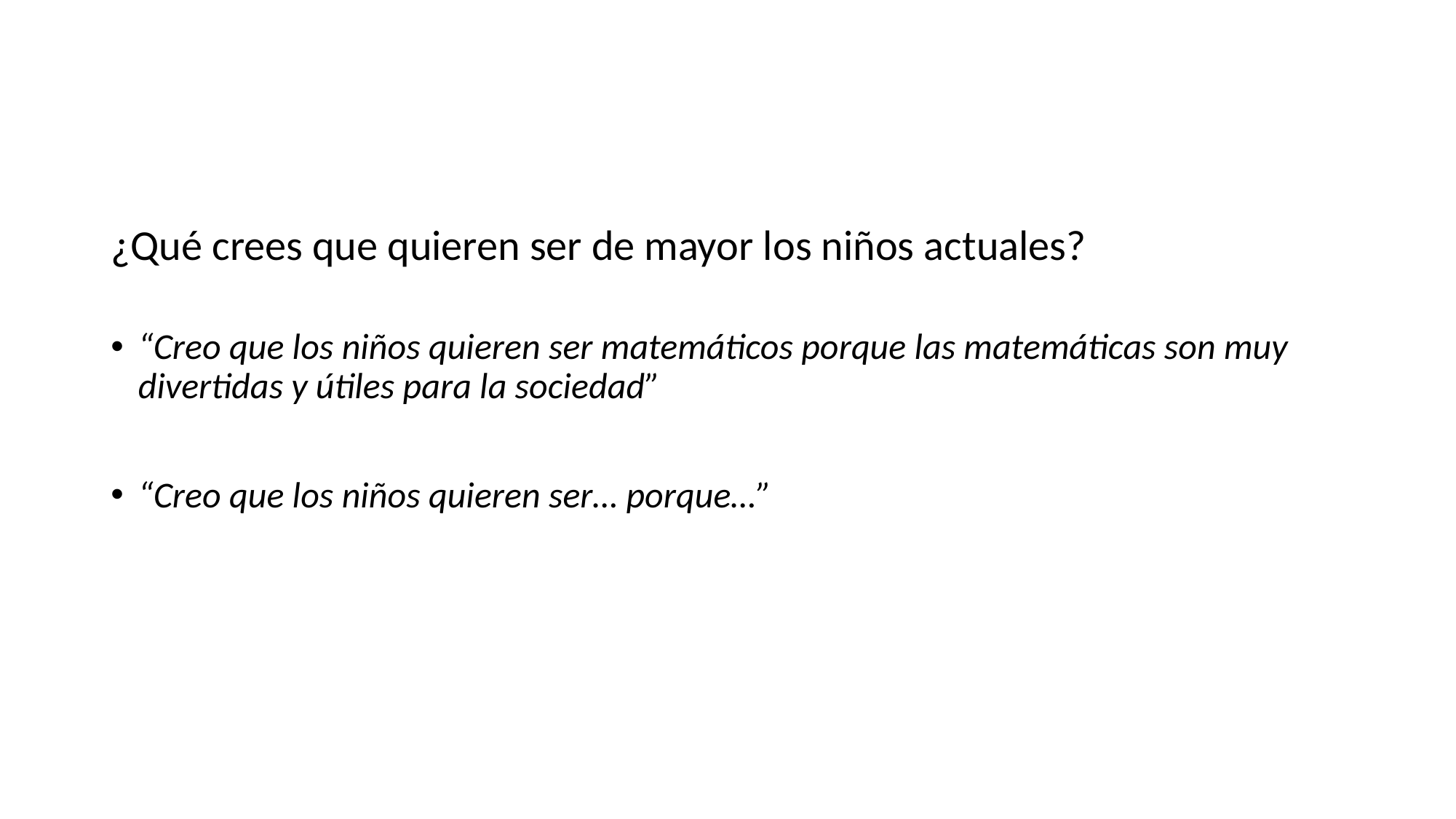

¿Qué crees que quieren ser de mayor los niños actuales?
“Creo que los niños quieren ser matemáticos porque las matemáticas son muy divertidas y útiles para la sociedad”

“Creo que los niños quieren ser… porque…”